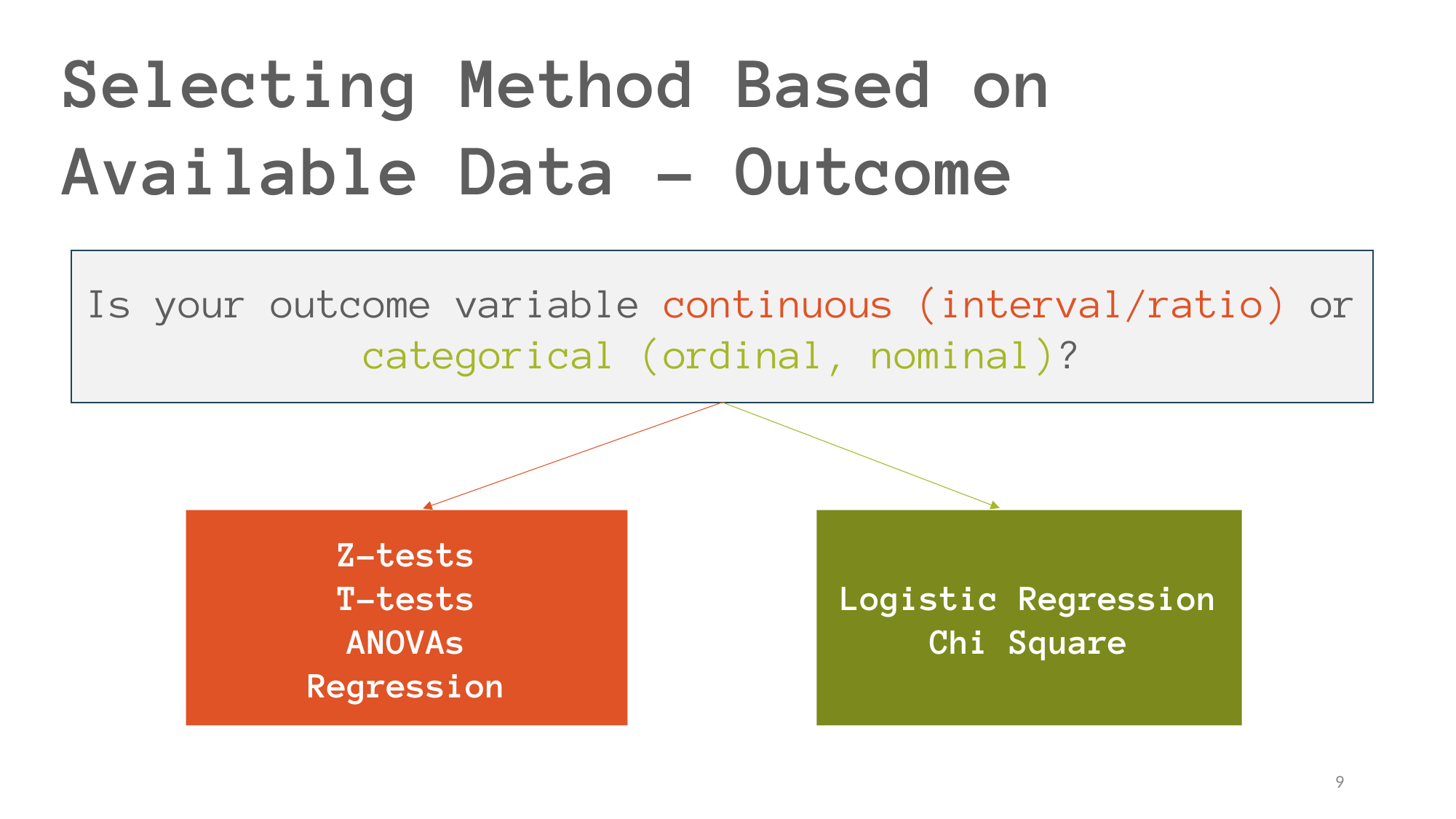

Selecting Method Based on Available Data - Outcome
Is your outcome variable continuous (interval/ratio) or categorical (ordinal, nominal)?
Z-tests
T-tests
ANOVAs
Regression
Logistic Regression
Chi Square
9